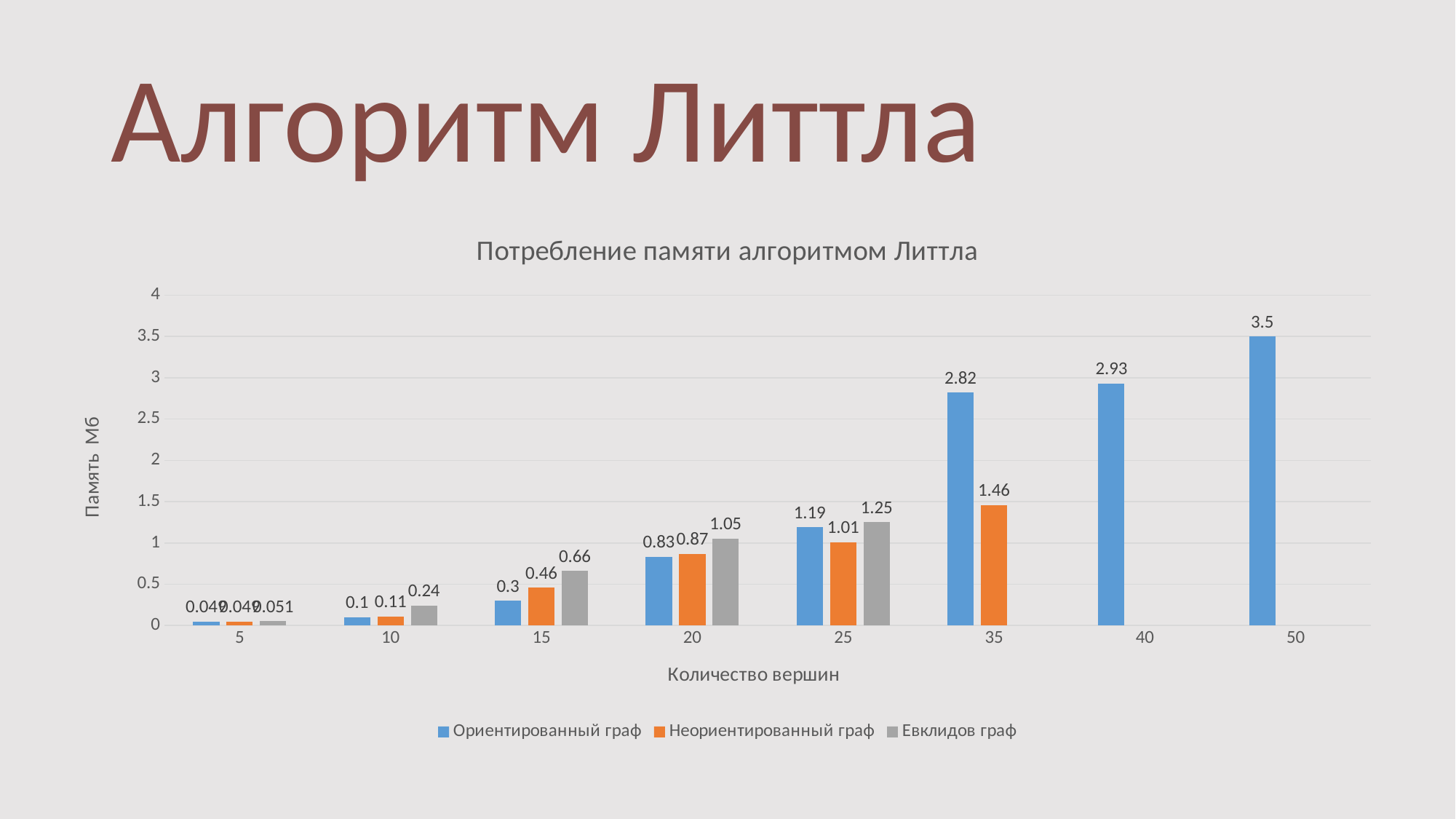

# Алгоритм Литтла

### Chart: Потребление памяти алгоритмом Литтла

| Category | Ориентированный граф | Неориентированный граф | Евклидов граф |
|---|---|---|---|
| 5 | 0.049 | 0.049 | 0.051 |
| 10 | 0.1 | 0.11 | 0.24 |
| 15 | 0.3 | 0.46 | 0.66 |
| 20 | 0.83 | 0.87 | 1.05 |
| 25 | 1.19 | 1.01 | 1.25 |
| 35 | 2.82 | 1.46 | None |
| 40 | 2.93 | None | None |
| 50 | 3.5 | None | None |